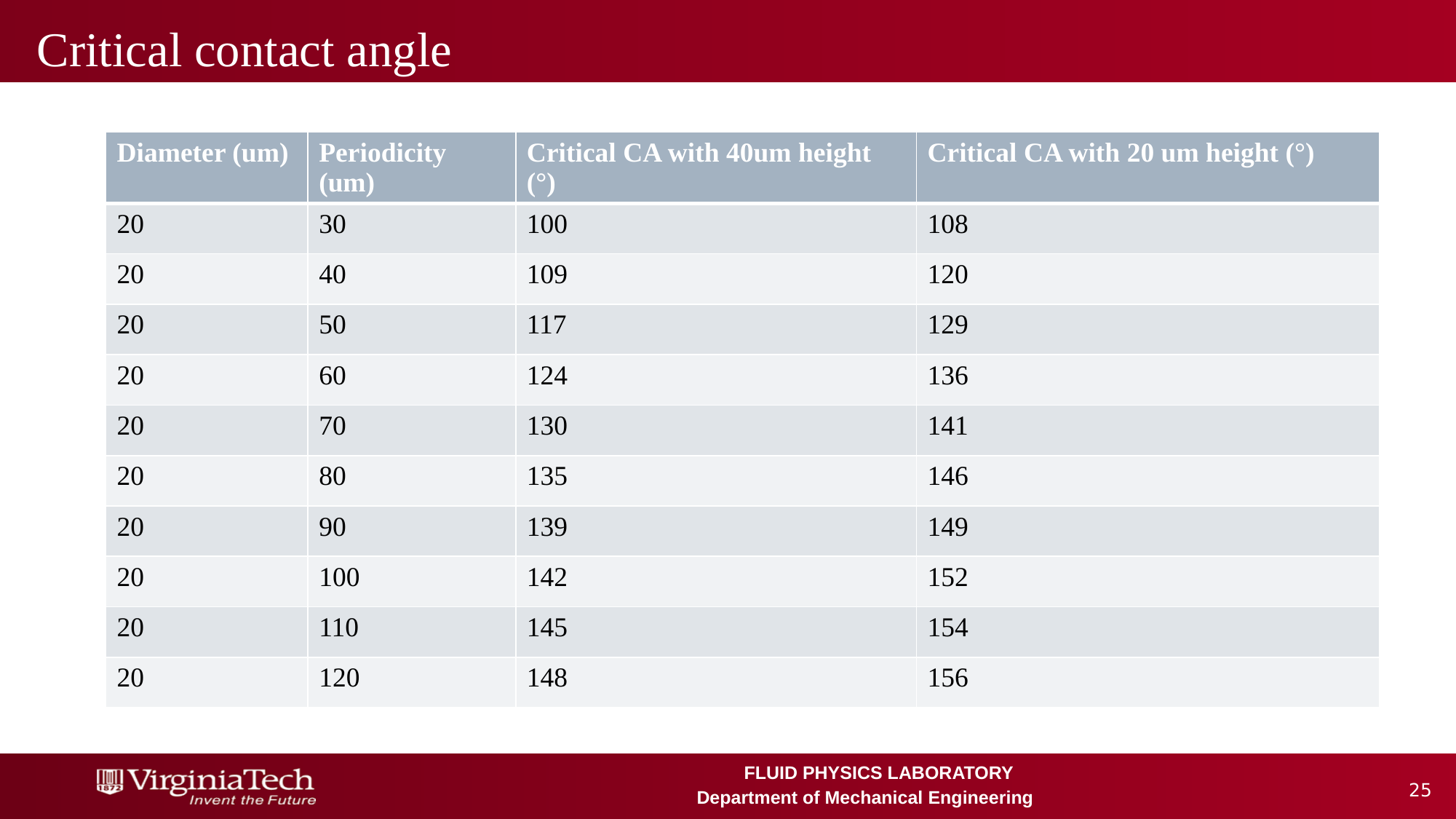

# Critical contact angle
| Diameter (um) | Periodicity (um) | Critical CA with 40um height (°) | Critical CA with 20 um height (°) |
| --- | --- | --- | --- |
| 20 | 30 | 100 | 108 |
| 20 | 40 | 109 | 120 |
| 20 | 50 | 117 | 129 |
| 20 | 60 | 124 | 136 |
| 20 | 70 | 130 | 141 |
| 20 | 80 | 135 | 146 |
| 20 | 90 | 139 | 149 |
| 20 | 100 | 142 | 152 |
| 20 | 110 | 145 | 154 |
| 20 | 120 | 148 | 156 |
 25